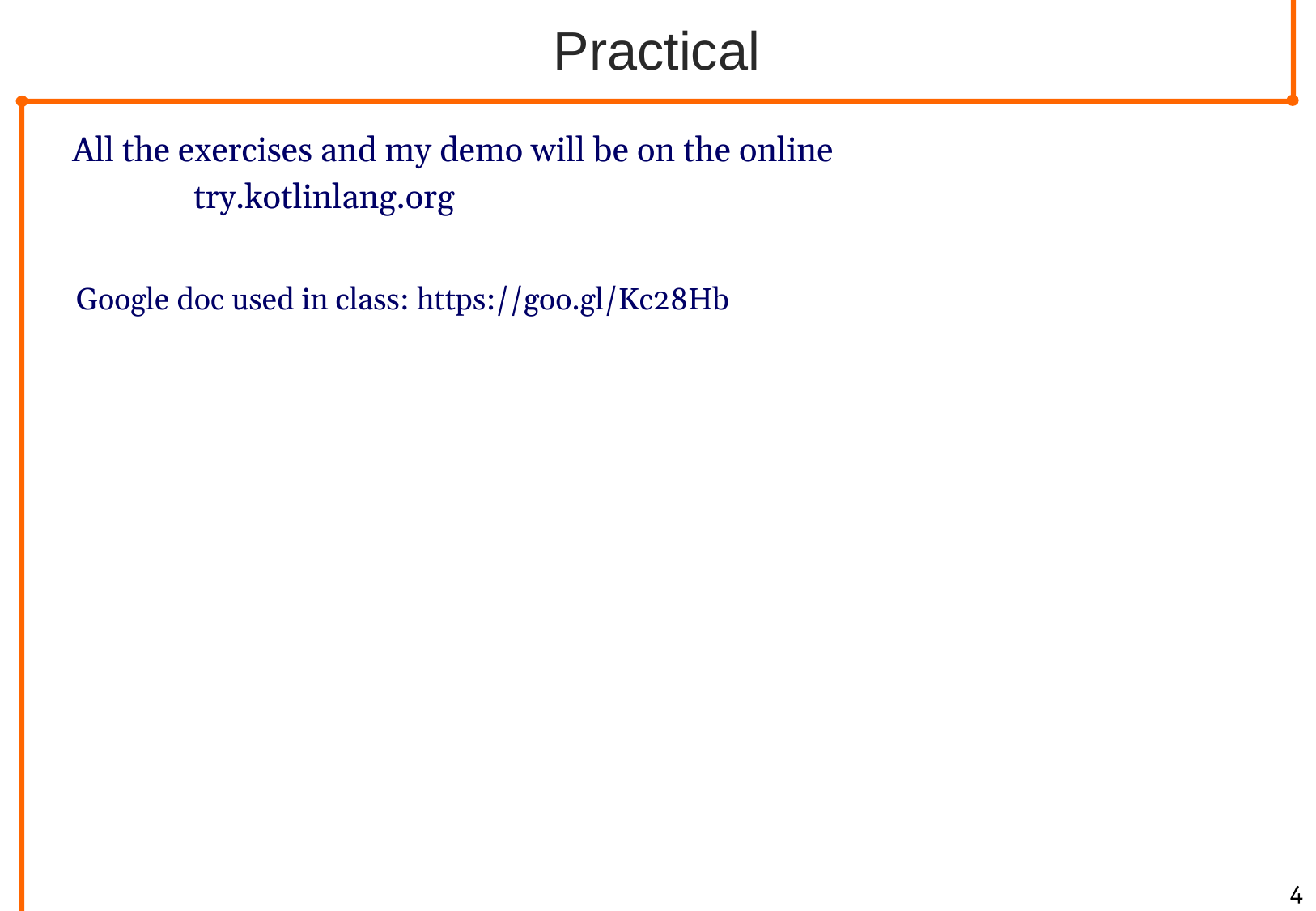

# Practical
All the exercises and my demo will be on the online
	try.kotlinlang.org
Google doc used in class: https://goo.gl/Kc28Hb
4